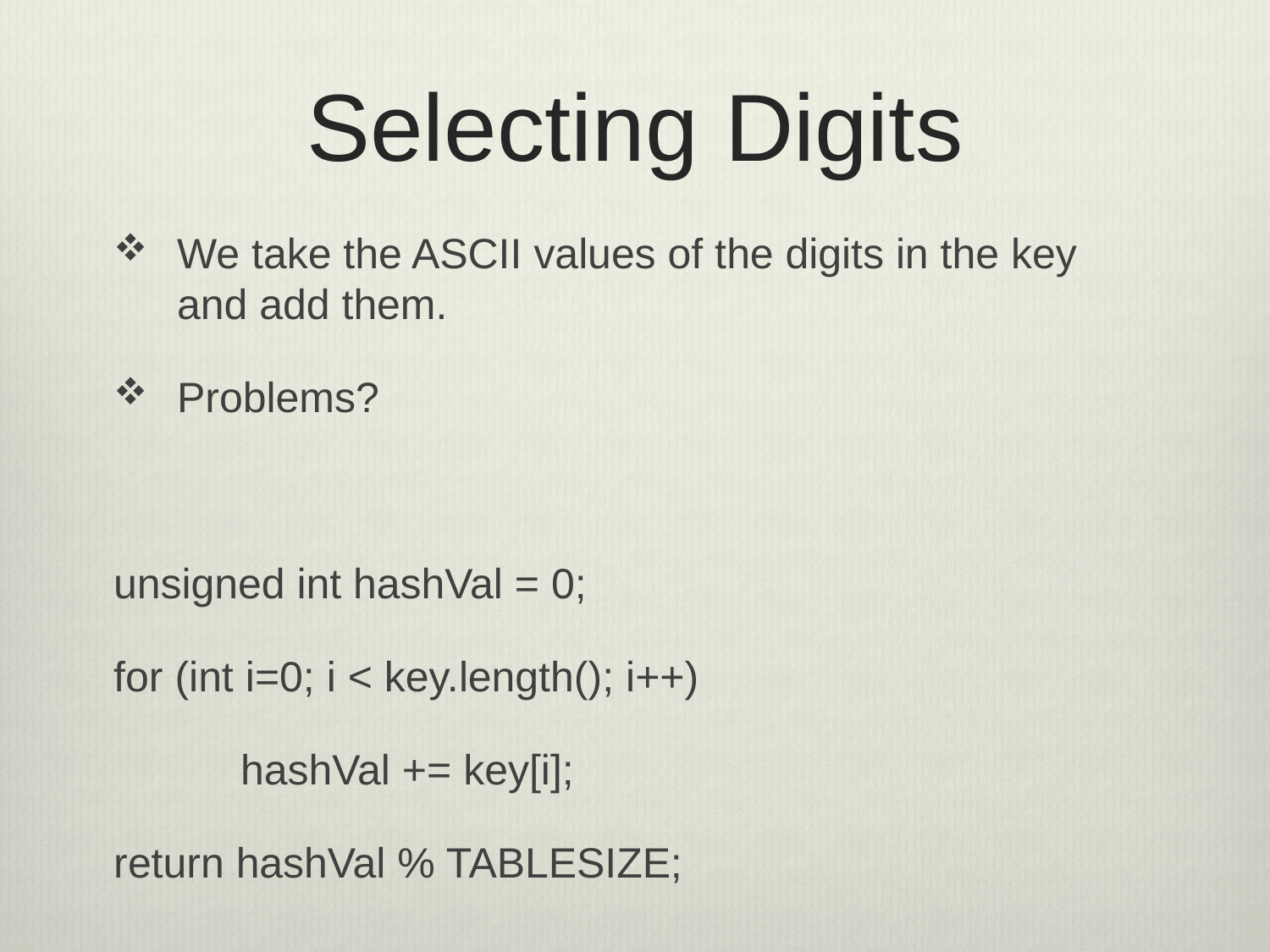

# Selecting Digits
We take the ASCII values of the digits in the key and add them.
Problems?

unsigned int hashVal = 0;
for (int i=0; i < key.length(); i++)
	hashVal += key[i];
return hashVal % TABLESIZE;